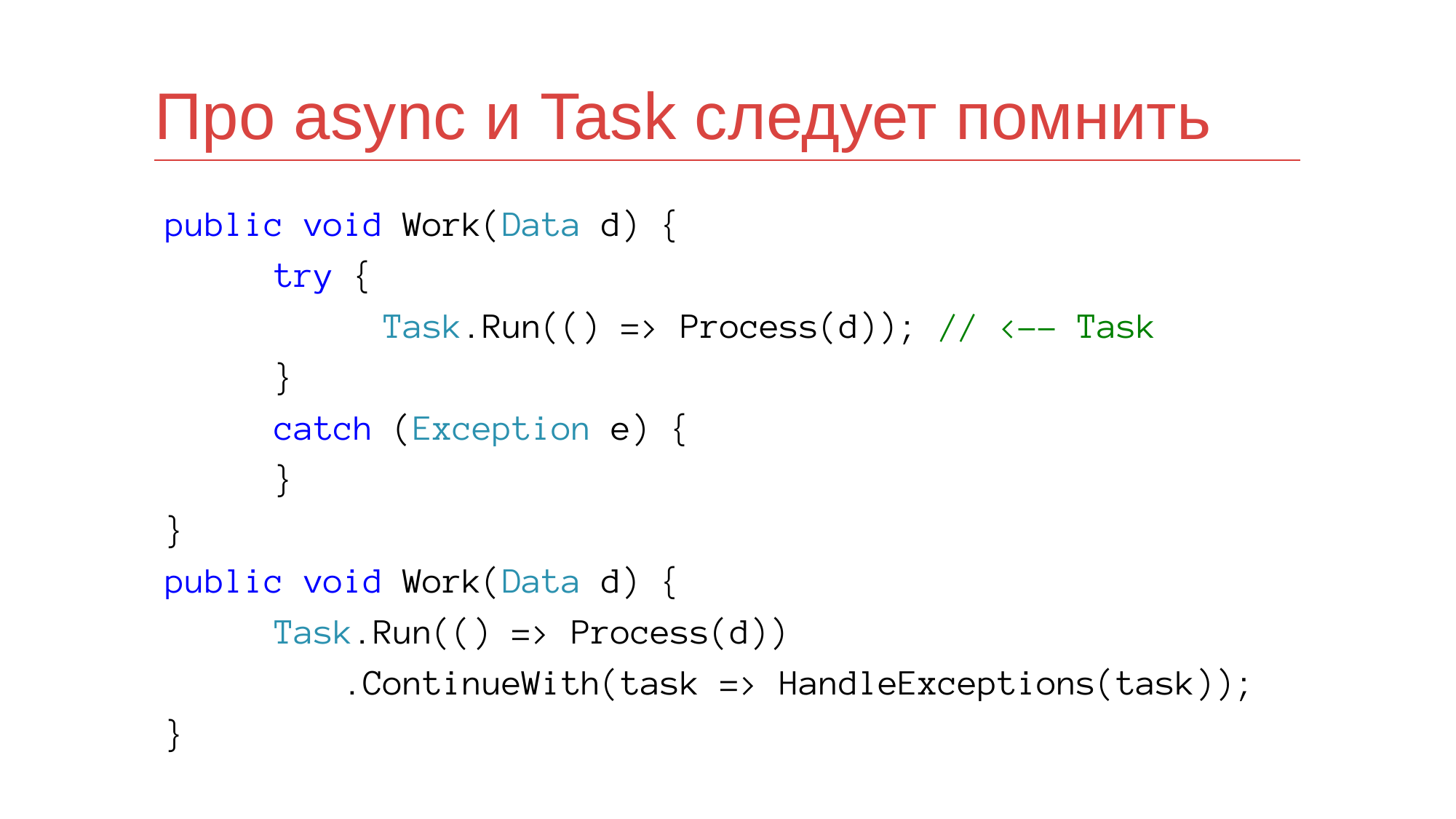

# Про async и Task следует помнить
public void Work(Data d) {
	try {
		Task.Run(() => Process(d)); // <-- Task
	}
	catch (Exception e) {
	}
}
public void Work(Data d) {
	Task.Run(() => Process(d))
         .ContinueWith(task => HandleExceptions(task));
}